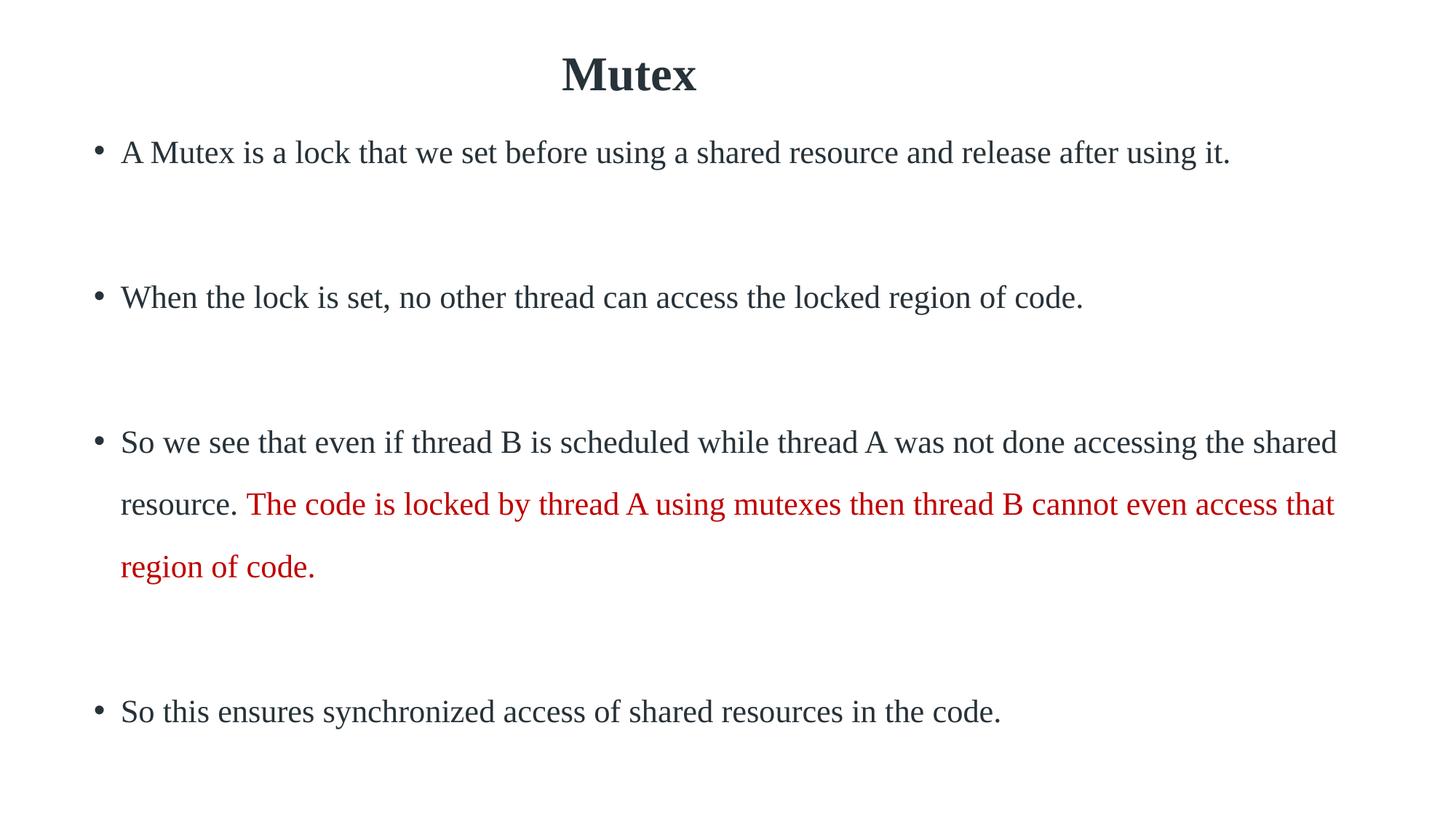

Mutex
A Mutex is a lock that we set before using a shared resource and release after using it.

When the lock is set, no other thread can access the locked region of code.

So we see that even if thread B is scheduled while thread A was not done accessing the shared resource. The code is locked by thread A using mutexes then thread B cannot even access that region of code.

So this ensures synchronized access of shared resources in the code.

21